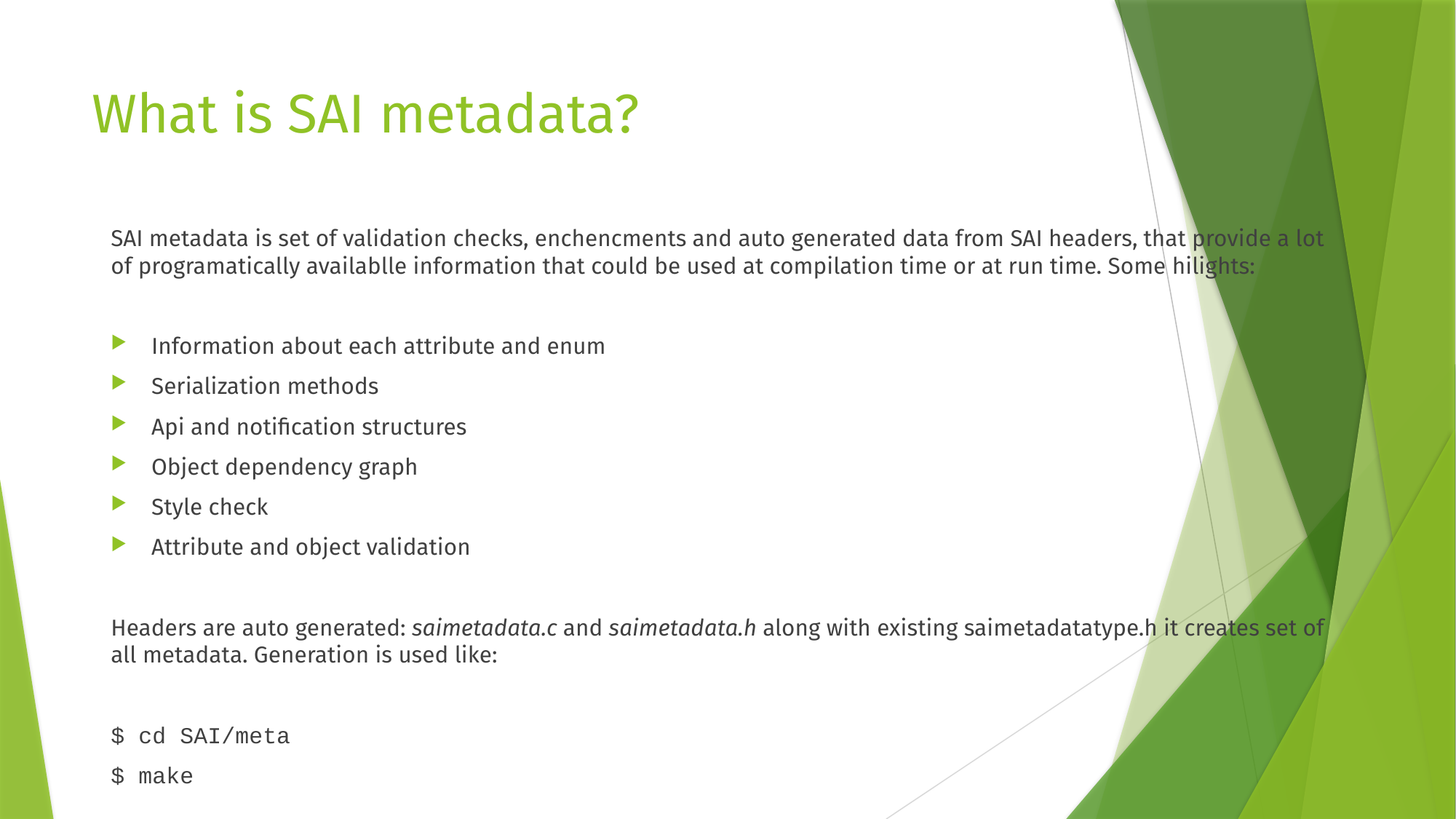

# What is SAI metadata?
SAI metadata is set of validation checks, enchencments and auto generated data from SAI headers, that provide a lot of programatically availablle information that could be used at compilation time or at run time. Some hilights:

Information about each attribute and enum
Serialization methods
Api and notification structures
Object dependency graph
Style check
Attribute and object validation

Headers are auto generated: saimetadata.c and saimetadata.h along with existing saimetadatatype.h it creates set of all metadata. Generation is used like:

$ cd SAI/meta
$ make